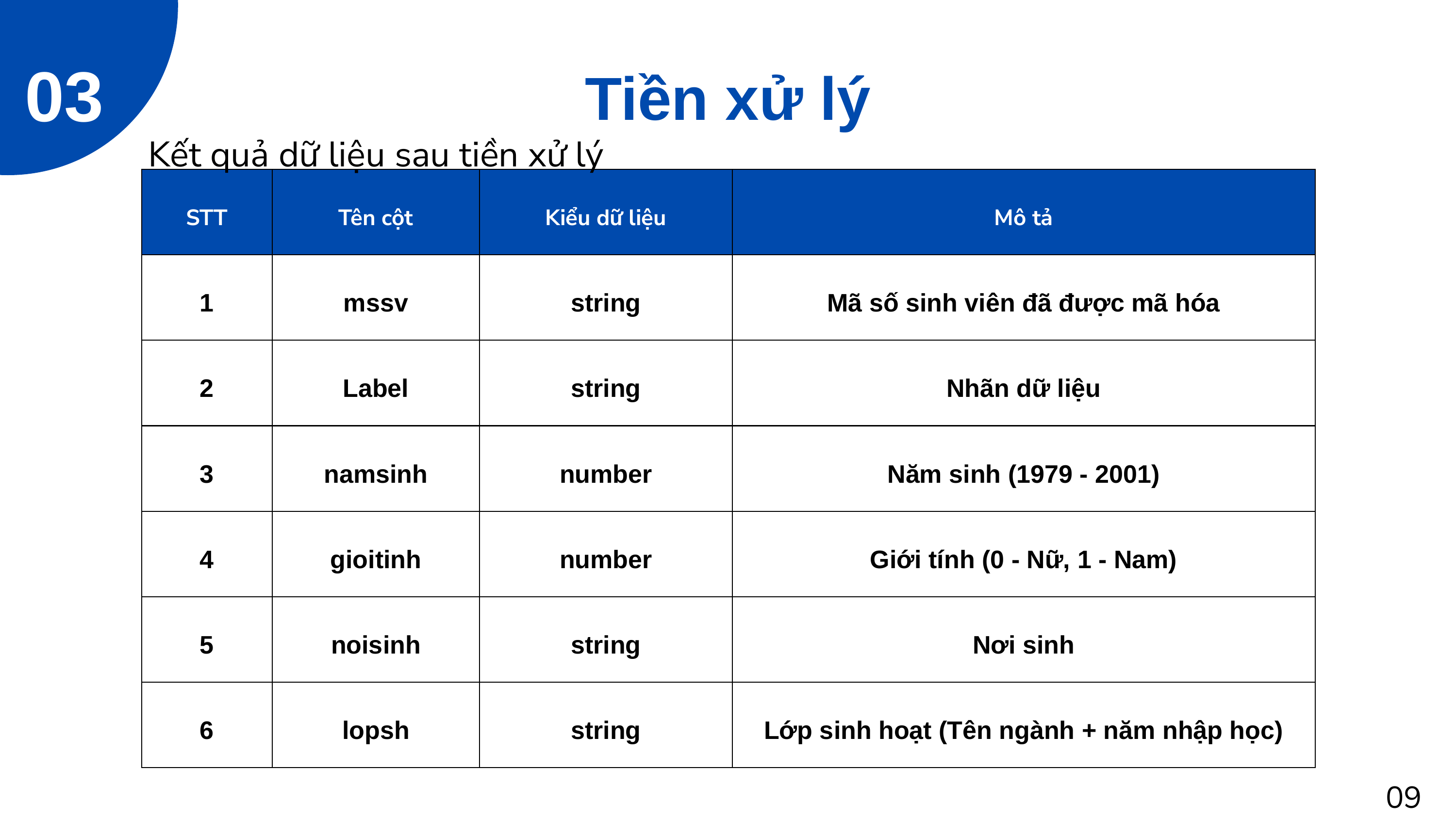

03
Tiền xử lý
Kết quả dữ liệu sau tiền xử lý
| STT | Tên cột | Kiểu dữ liệu | Mô tả |
| --- | --- | --- | --- |
| 1 | mssv | string | Mã số sinh viên đã được mã hóa |
| 2 | Label | string | Nhãn dữ liệu |
| 3 | namsinh | number | Năm sinh (1979 - 2001) |
| 4 | gioitinh | number | Giới tính (0 - Nữ, 1 - Nam) |
| 5 | noisinh | string | Nơi sinh |
| 6 | lopsh | string | Lớp sinh hoạt (Tên ngành + năm nhập học) |
09